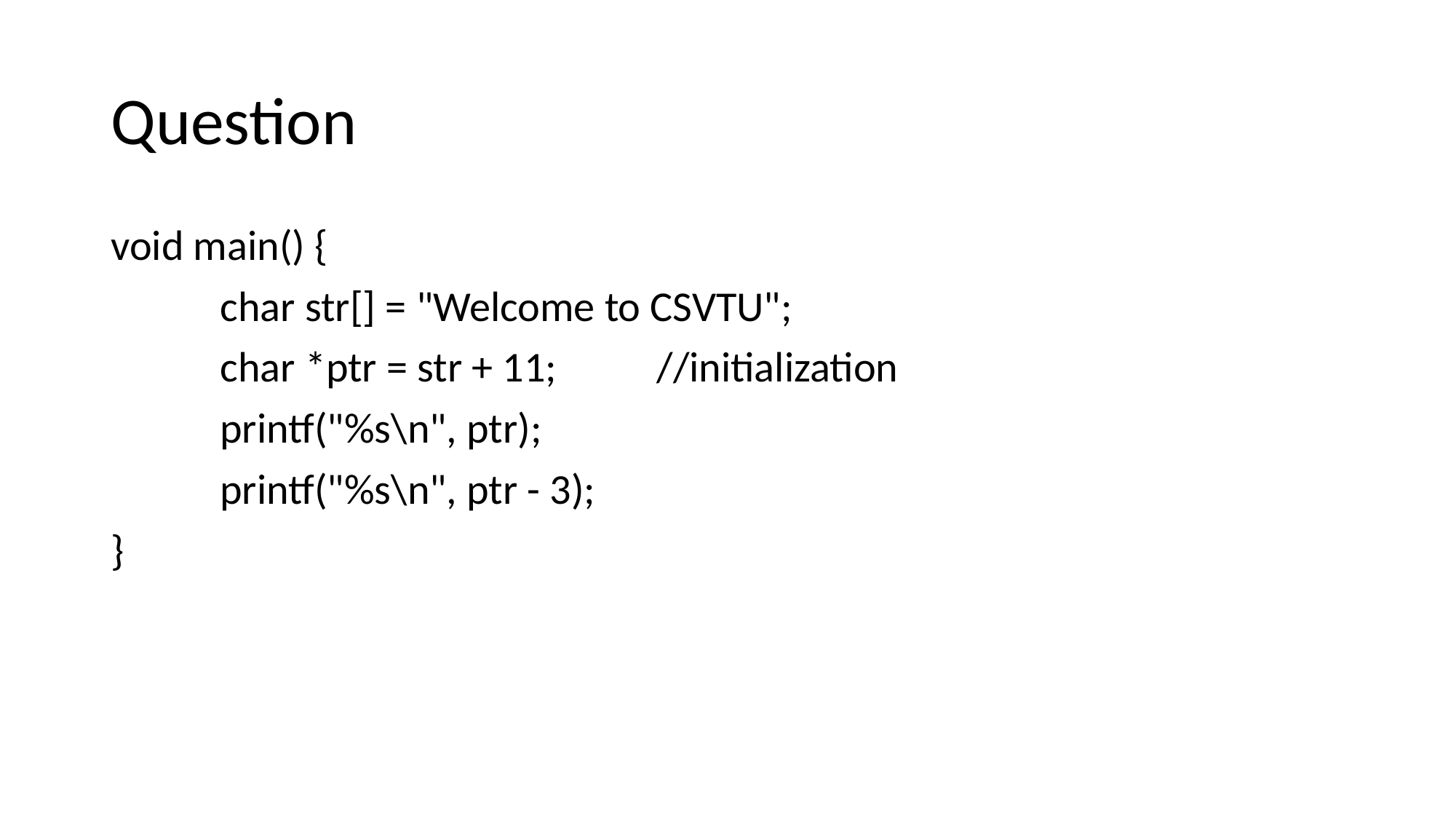

# Question
void main() {
	char str[] = "Welcome to CSVTU";
	char *ptr = str + 11;	//initialization
	printf("%s\n", ptr);
	printf("%s\n", ptr - 3);
}